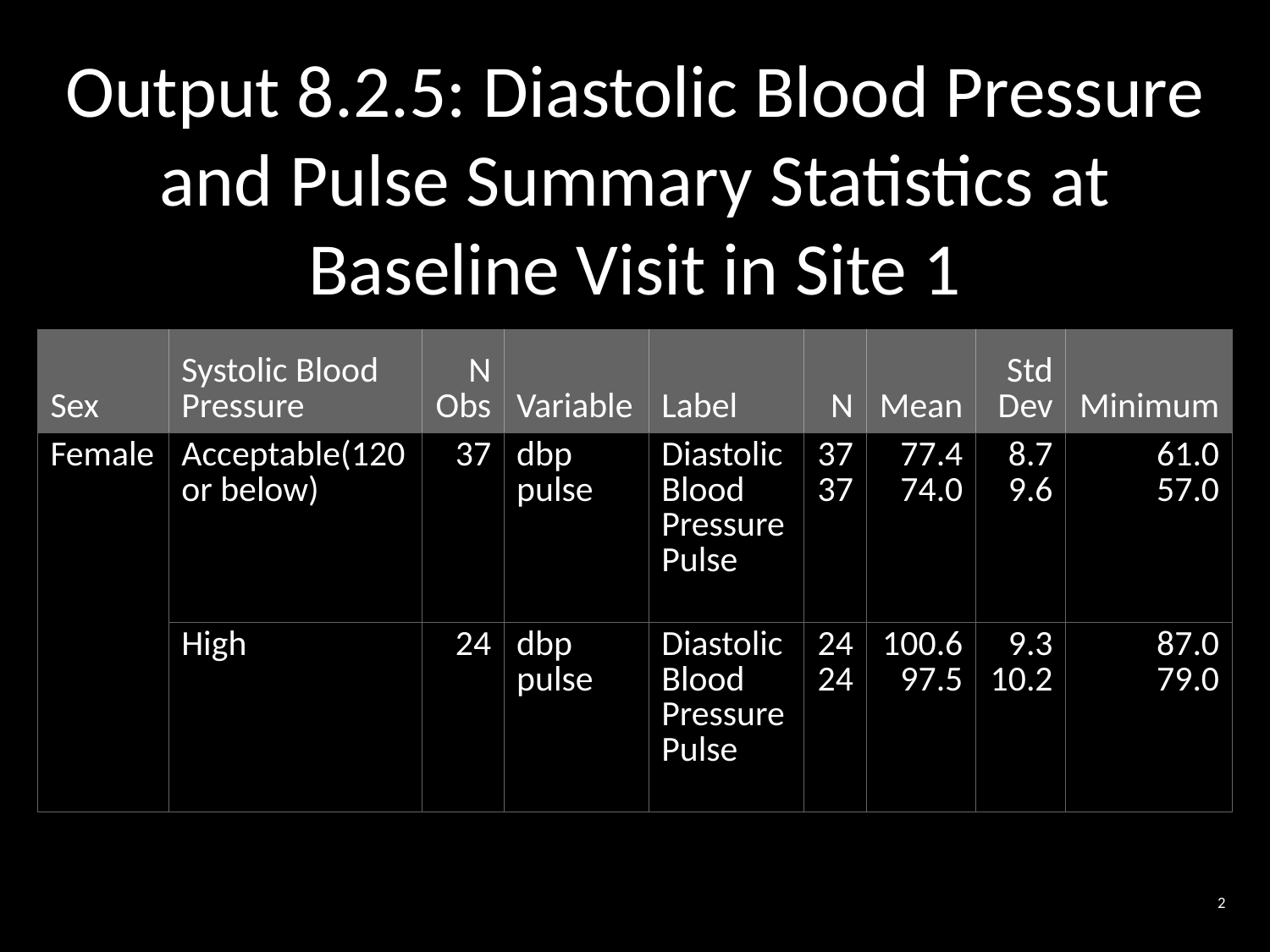

Output 8.2.5: Diastolic Blood Pressure
and Pulse Summary Statistics at
Baseline Visit in Site 1
| Sex | Systolic Blood Pressure | N Obs | Variable | Label | N | Mean | Std Dev | Minimum |
| --- | --- | --- | --- | --- | --- | --- | --- | --- |
| Female | Acceptable(120 or below) | 37 | dbp pulse | Diastolic Blood Pressure Pulse | 37 37 | 77.4 74.0 | 8.7 9.6 | 61.0 57.0 |
|  | High | 24 | dbp pulse | Diastolic Blood Pressure Pulse | 24 24 | 100.6 97.5 | 9.3 10.2 | 87.0 79.0 |
2